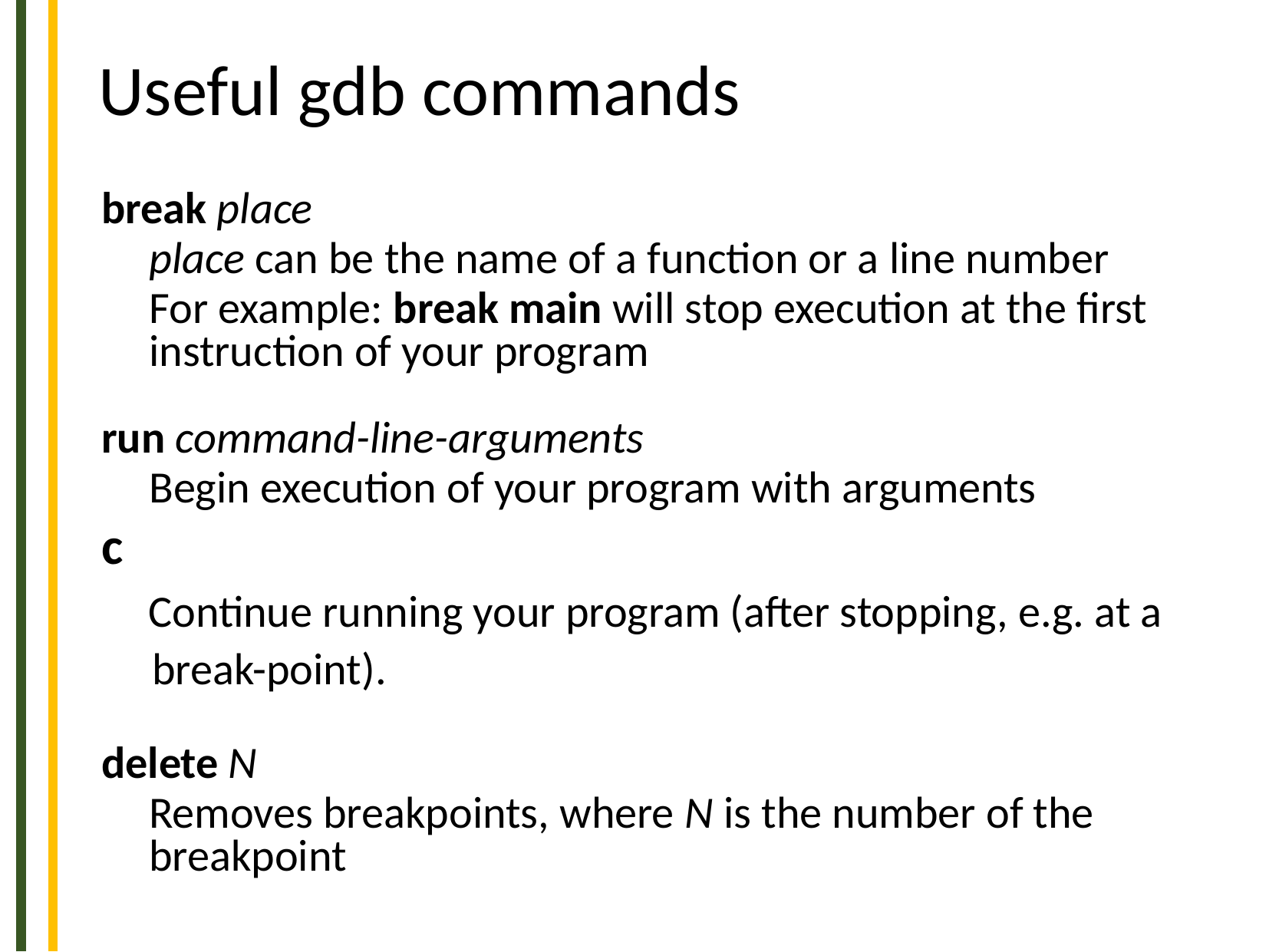

# Useful gdb commands
break place
place can be the name of a function or a line number
For example: break main will stop execution at the first instruction of your program

run command-line-arguments
Begin execution of your program with arguments
c
    Continue running your program (after stopping, e.g. at a
     break-point).

delete N
Removes breakpoints, where N is the number of the breakpoint